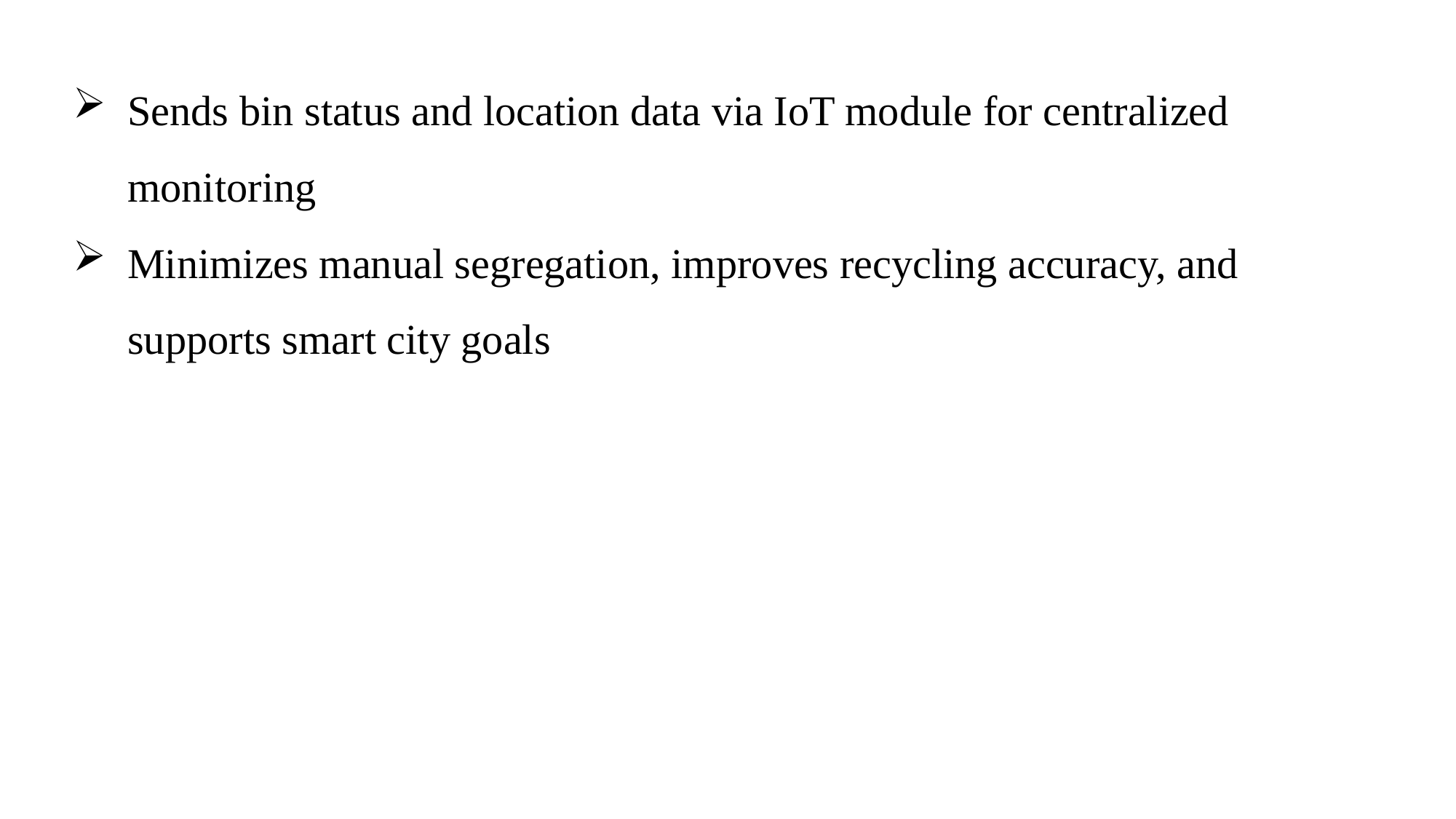

Sends bin status and location data via IoT module for centralized monitoring
Minimizes manual segregation, improves recycling accuracy, and supports smart city goals